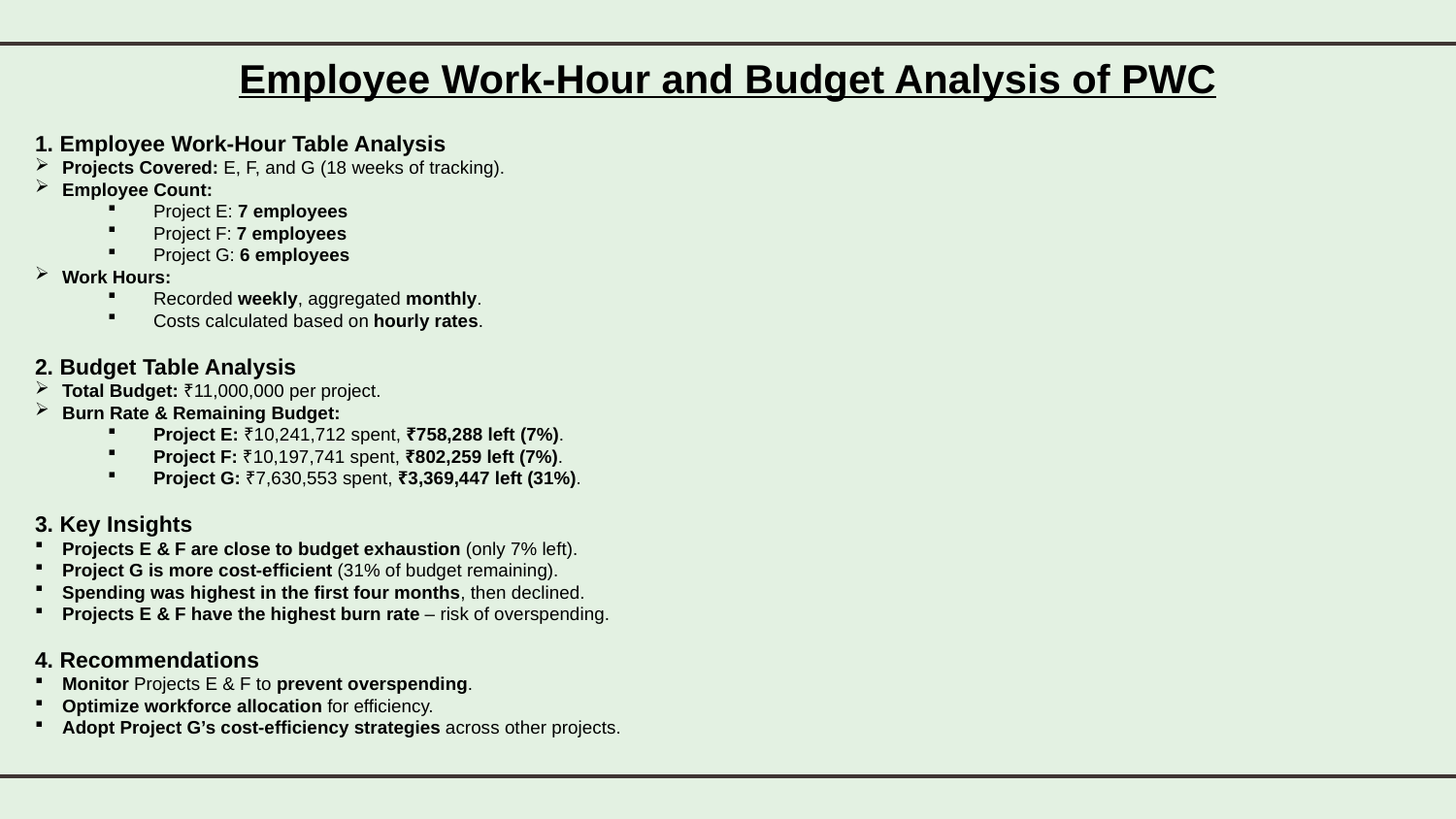

Employee Work-Hour and Budget Analysis of PWC

1. Employee Work-Hour Table Analysis
Projects Covered: E, F, and G (18 weeks of tracking).
Employee Count:
Project E: 7 employees
Project F: 7 employees
Project G: 6 employees
Work Hours:
Recorded weekly, aggregated monthly.
Costs calculated based on hourly rates.

2. Budget Table Analysis
Total Budget: ₹11,000,000 per project.
Burn Rate & Remaining Budget:
Project E: ₹10,241,712 spent, ₹758,288 left (7%).
Project F: ₹10,197,741 spent, ₹802,259 left (7%).
Project G: ₹7,630,553 spent, ₹3,369,447 left (31%).

3. Key Insights
Projects E & F are close to budget exhaustion (only 7% left).
Project G is more cost-efficient (31% of budget remaining).
Spending was highest in the first four months, then declined.
Projects E & F have the highest burn rate – risk of overspending.

4. Recommendations
Monitor Projects E & F to prevent overspending.
Optimize workforce allocation for efficiency.
Adopt Project G’s cost-efficiency strategies across other projects.